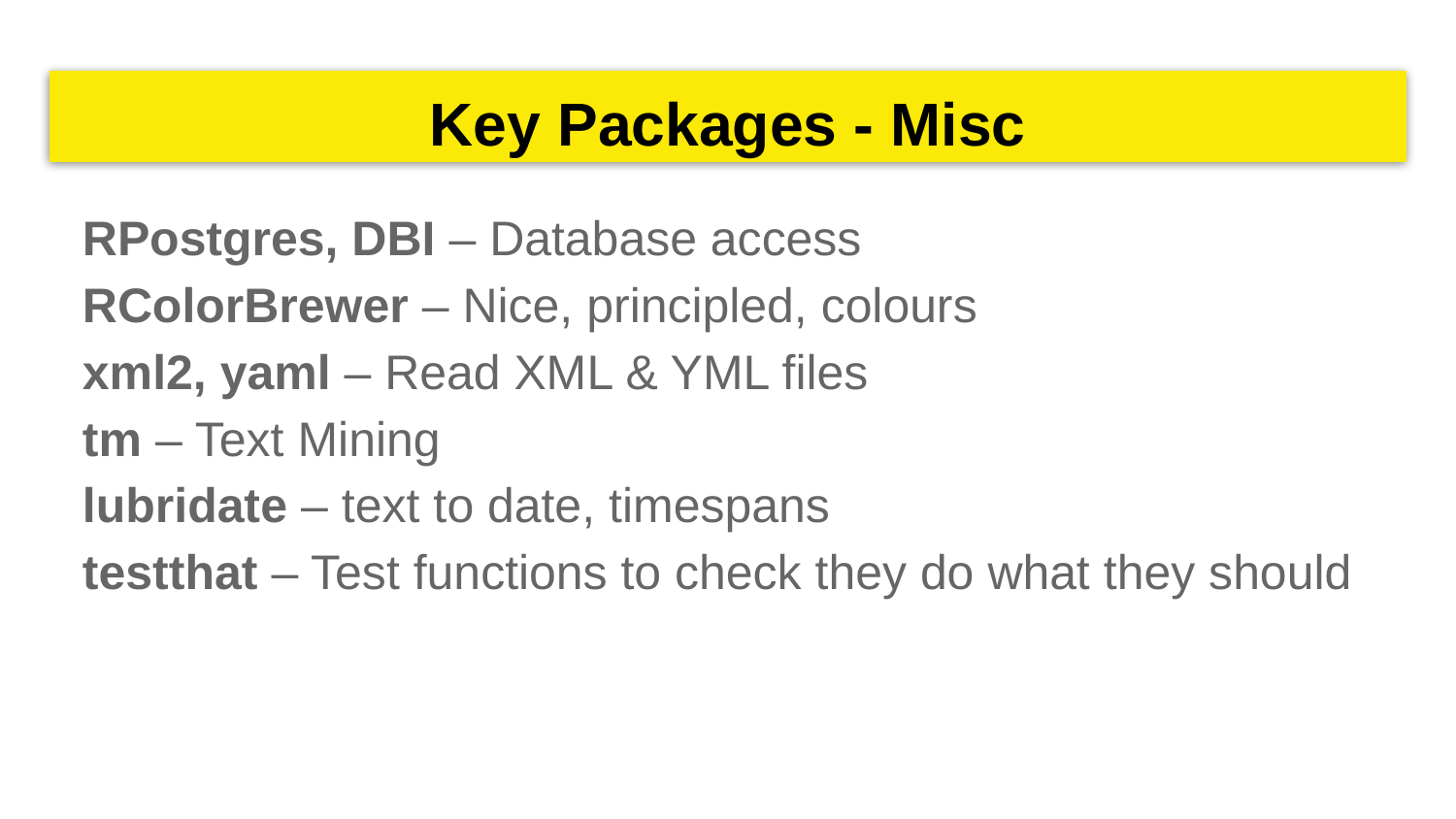

# Key Packages - Misc
RPostgres, DBI – Database access
RColorBrewer – Nice, principled, colours
xml2, yaml – Read XML & YML files
tm – Text Mining
lubridate – text to date, timespans
testthat – Test functions to check they do what they should